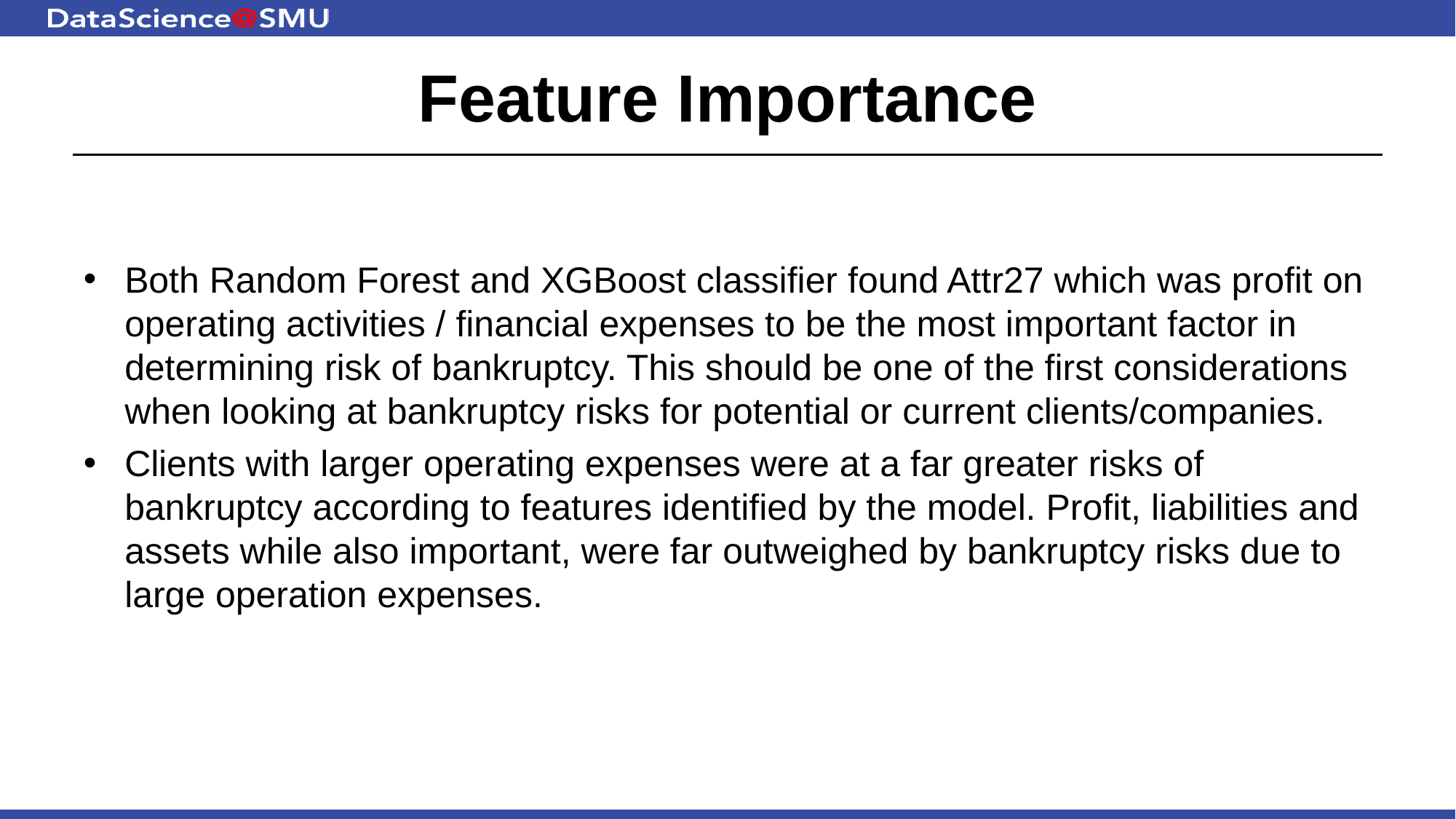

# Feature Importance
Both Random Forest and XGBoost classifier found Attr27 which was profit on operating activities / financial expenses to be the most important factor in determining risk of bankruptcy. This should be one of the first considerations when looking at bankruptcy risks for potential or current clients/companies.
Clients with larger operating expenses were at a far greater risks of bankruptcy according to features identified by the model. Profit, liabilities and assets while also important, were far outweighed by bankruptcy risks due to large operation expenses.